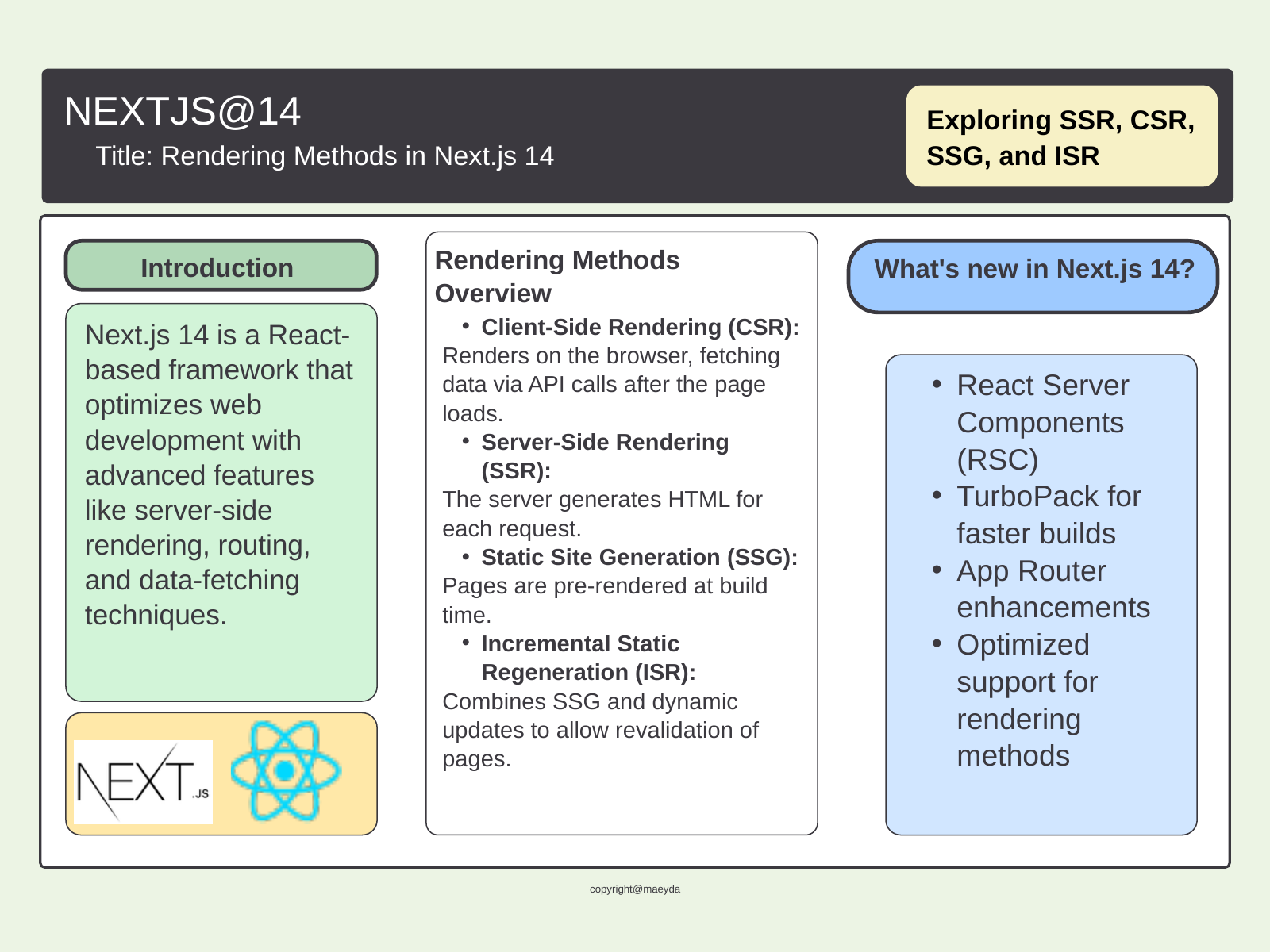

NEXTJS@14

Exploring SSR, CSR, SSG, and ISR
Title: Rendering Methods in Next.js 14

Introduction

Rendering Methods Overview
What's new in Next.js 14?

Client-Side Rendering (CSR):
Renders on the browser, fetching data via API calls after the page loads.
Server-Side Rendering (SSR):
The server generates HTML for each request.
Static Site Generation (SSG):
Pages are pre-rendered at build time.
Incremental Static Regeneration (ISR):
Combines SSG and dynamic updates to allow revalidation of pages.
Next.js 14 is a React-based framework that optimizes web development with advanced features like server-side rendering, routing, and data-fetching techniques.

React Server Components (RSC)
TurboPack for faster builds
App Router enhancements
Optimized support for rendering methods

copyright@maeyda